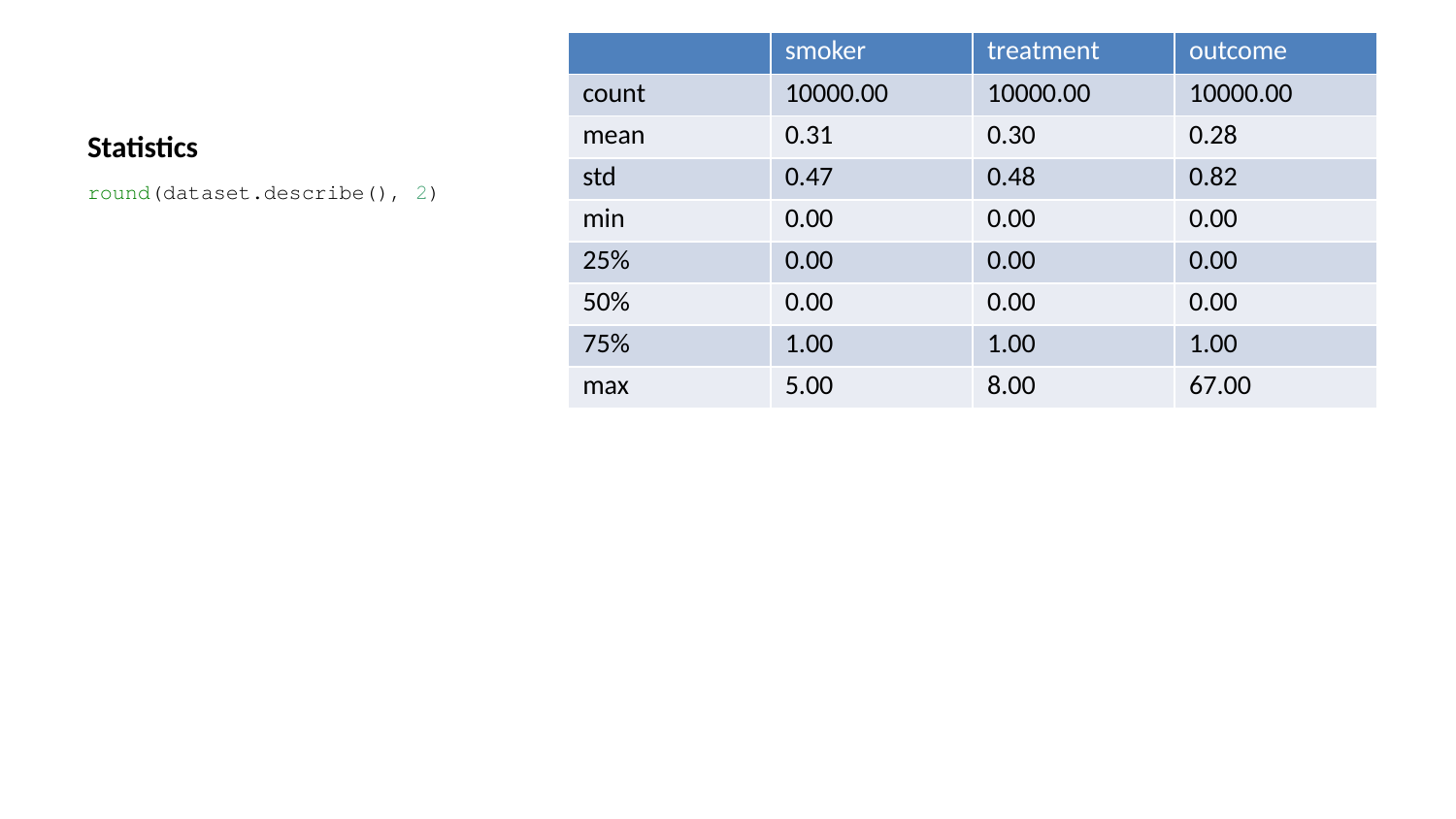

|  | smoker | treatment | outcome |
| --- | --- | --- | --- |
| count | 10000.00 | 10000.00 | 10000.00 |
| mean | 0.31 | 0.30 | 0.28 |
| std | 0.47 | 0.48 | 0.82 |
| min | 0.00 | 0.00 | 0.00 |
| 25% | 0.00 | 0.00 | 0.00 |
| 50% | 0.00 | 0.00 | 0.00 |
| 75% | 1.00 | 1.00 | 1.00 |
| max | 5.00 | 8.00 | 67.00 |
# Statistics
round(dataset.describe(), 2)